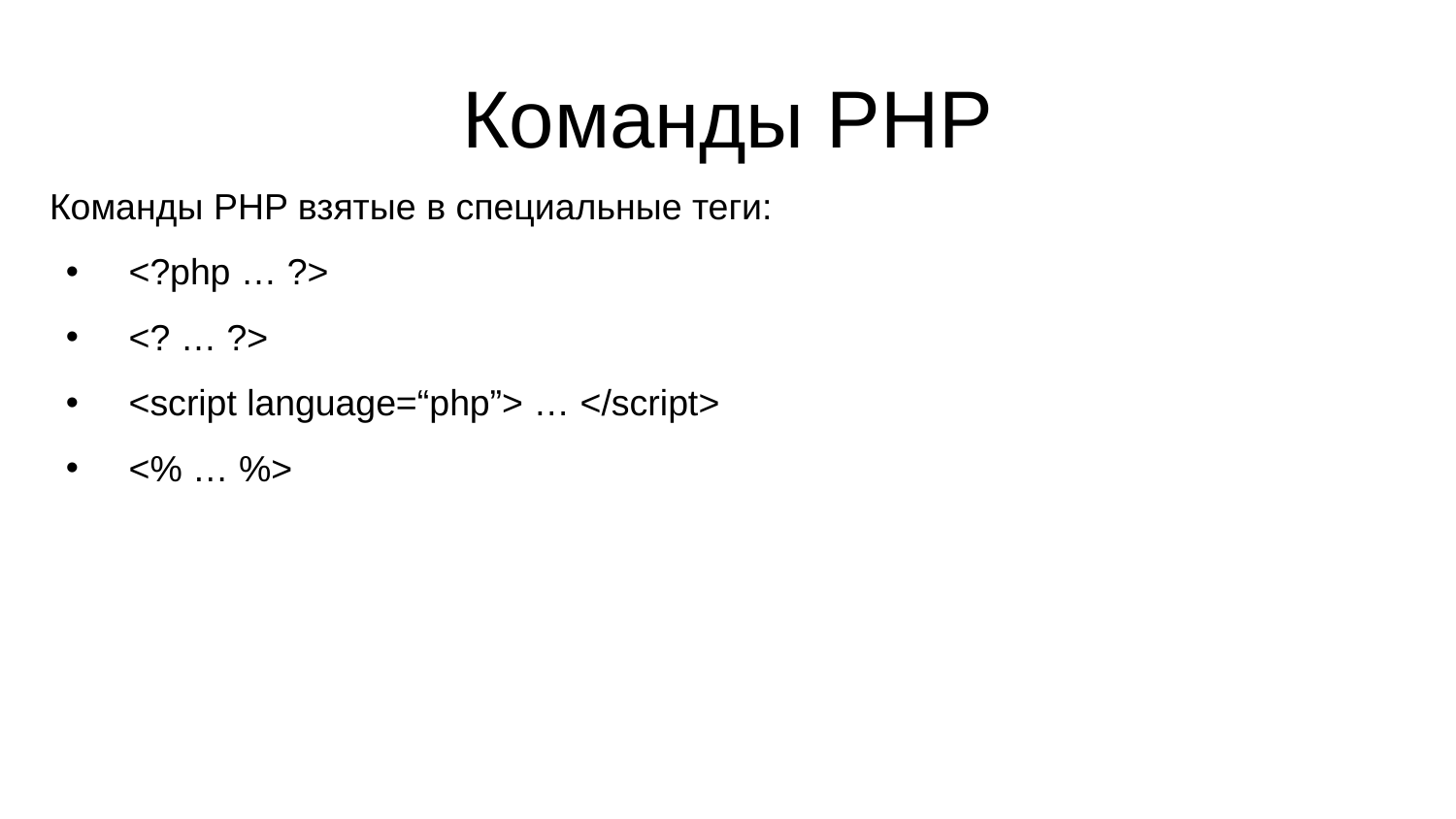

Команды PHP
Команды PHP взятые в специальные теги:
 <?php … ?>
 <? … ?>
 <script language=“php”> … </script>
 <% … %>